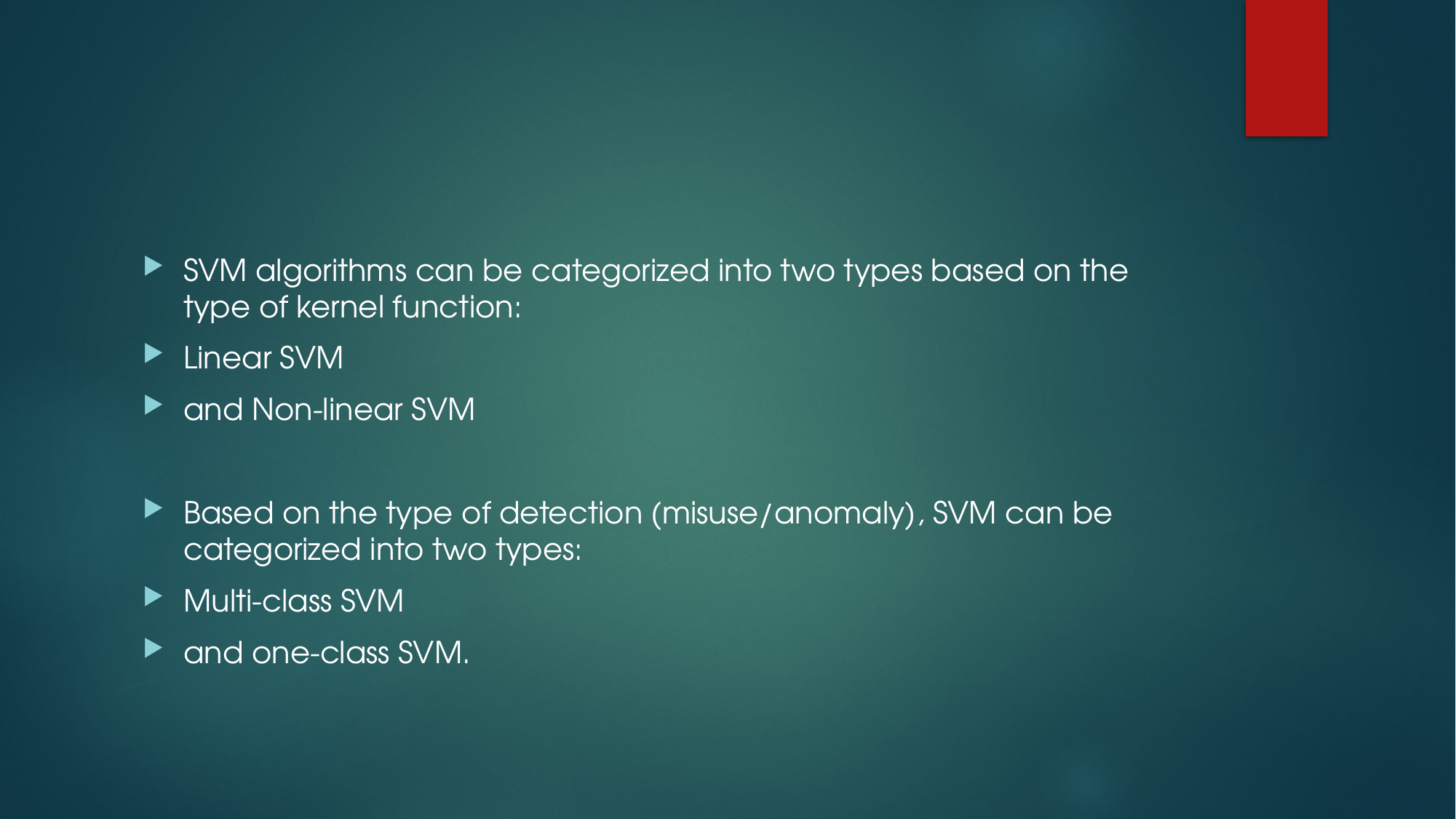

#
SVM algorithms can be categorized into two types based on the type of kernel function:
Linear SVM
and Non-linear SVM

Based on the type of detection (misuse/anomaly), SVM can be categorized into two types:
Multi-class SVM
and one-class SVM.